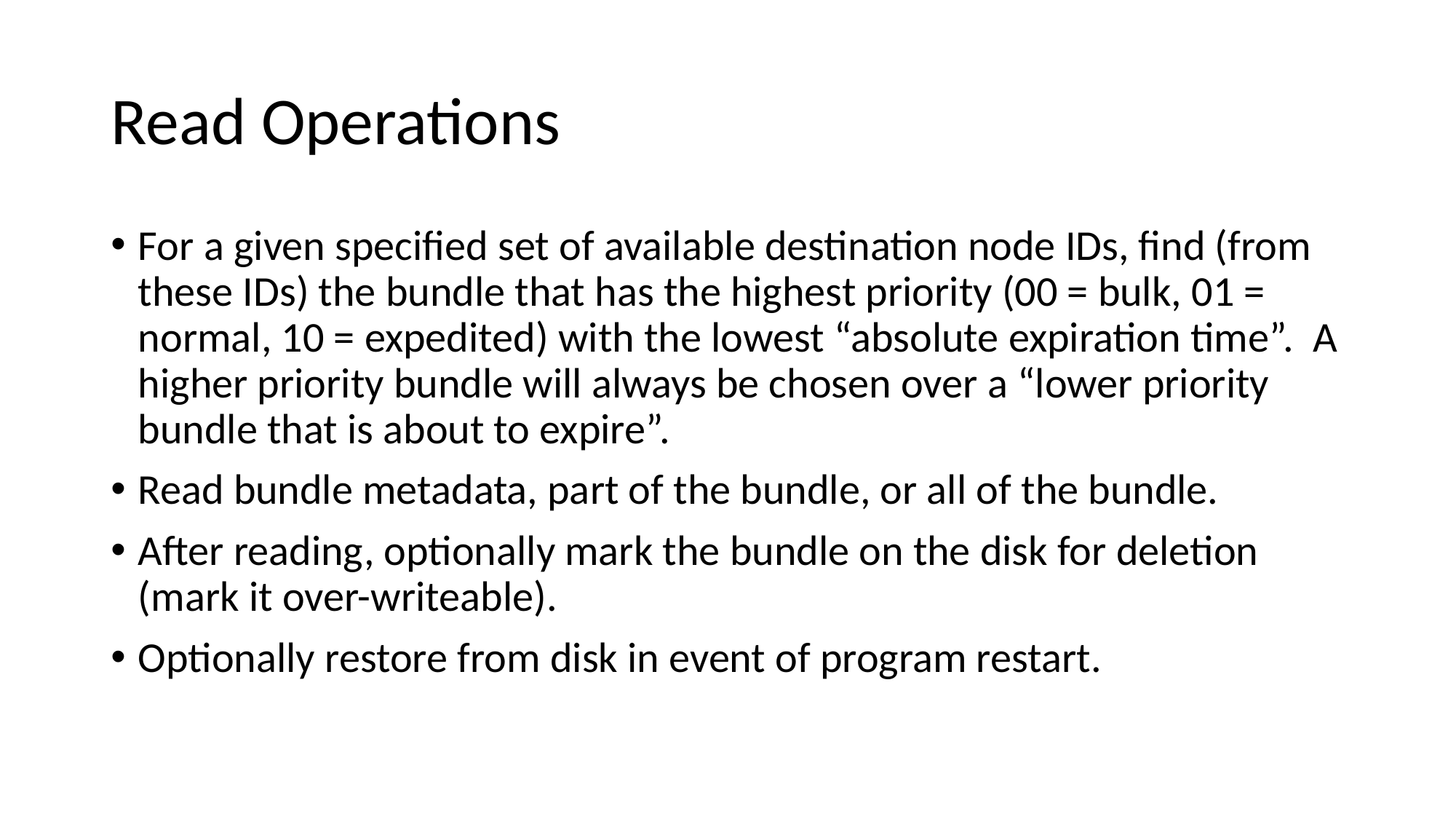

# Read Operations
For a given specified set of available destination node IDs, find (from these IDs) the bundle that has the highest priority (00 = bulk, 01 = normal, 10 = expedited) with the lowest “absolute expiration time”.  A higher priority bundle will always be chosen over a “lower priority bundle that is about to expire”.
Read bundle metadata, part of the bundle, or all of the bundle.
After reading, optionally mark the bundle on the disk for deletion (mark it over-writeable).
Optionally restore from disk in event of program restart.